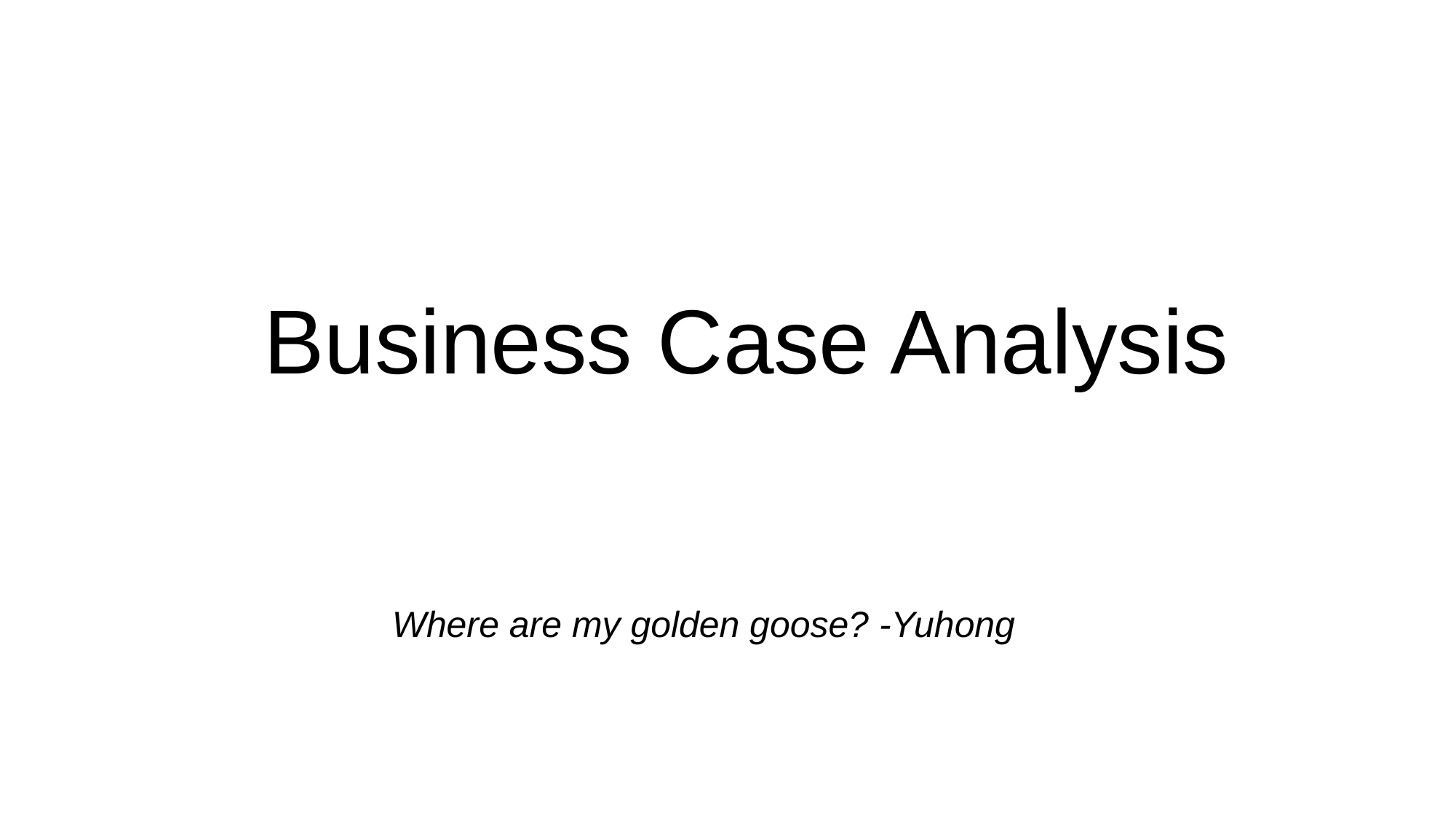

# Business Case Analysis
Where are my golden goose? -Yuhong